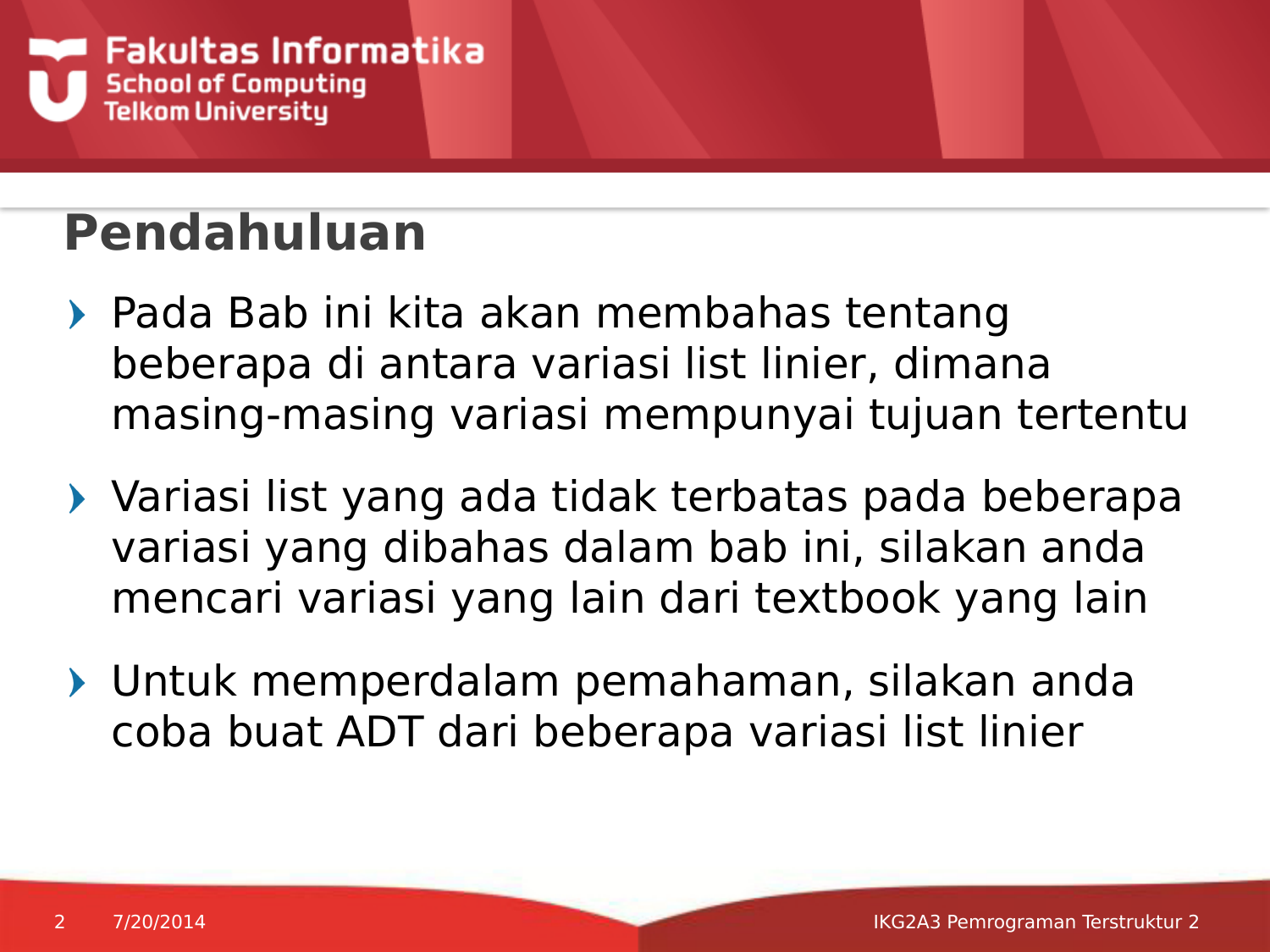

# Pendahuluan
Pada Bab ini kita akan membahas tentang beberapa di antara variasi list linier, dimana masing-masing variasi mempunyai tujuan tertentu
Variasi list yang ada tidak terbatas pada beberapa variasi yang dibahas dalam bab ini, silakan anda mencari variasi yang lain dari textbook yang lain
Untuk memperdalam pemahaman, silakan anda coba buat ADT dari beberapa variasi list linier
IKG2A3 Pemrograman Terstruktur 2
2
7/20/2014